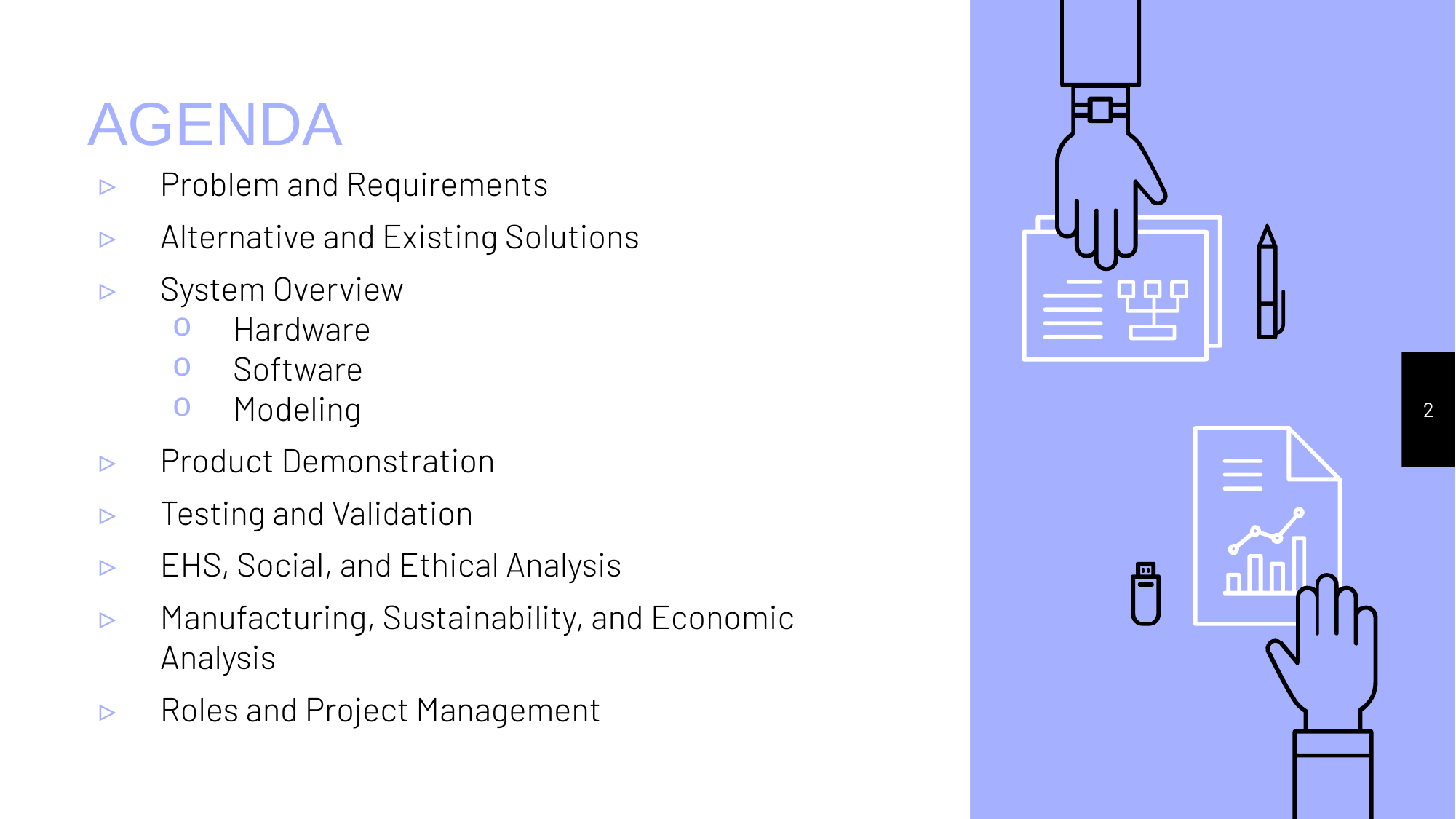

# AGENDA
Problem and Requirements
Alternative and Existing Solutions
System Overview
Hardware
Software
Modeling
Product Demonstration
Testing and Validation
EHS, Social, and Ethical Analysis
Manufacturing, Sustainability, and Economic Analysis
Roles and Project Management
2